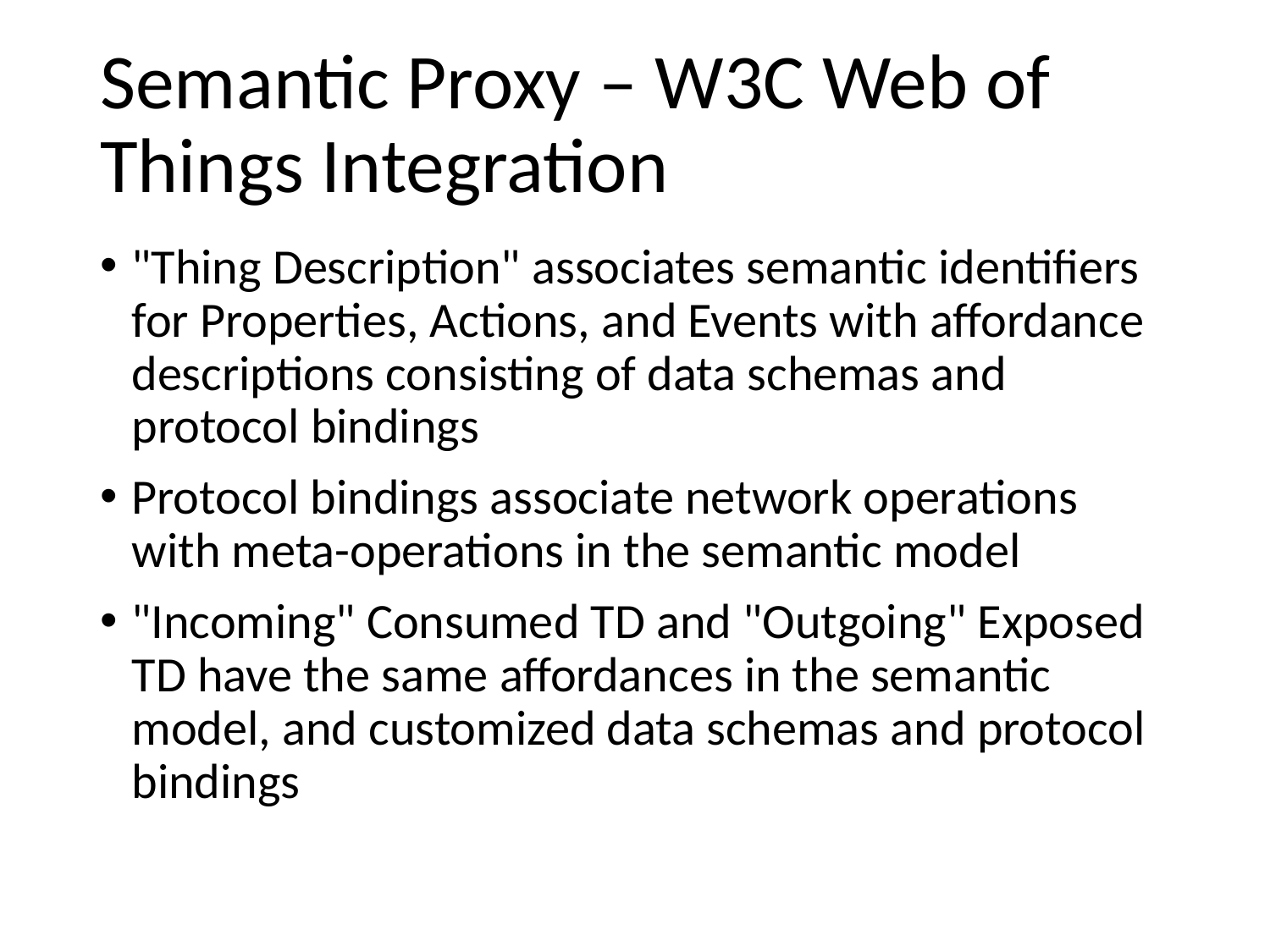

# Semantic Proxy – W3C Web of Things Integration
"Thing Description" associates semantic identifiers for Properties, Actions, and Events with affordance descriptions consisting of data schemas and protocol bindings
Protocol bindings associate network operations with meta-operations in the semantic model
"Incoming" Consumed TD and "Outgoing" Exposed TD have the same affordances in the semantic model, and customized data schemas and protocol bindings